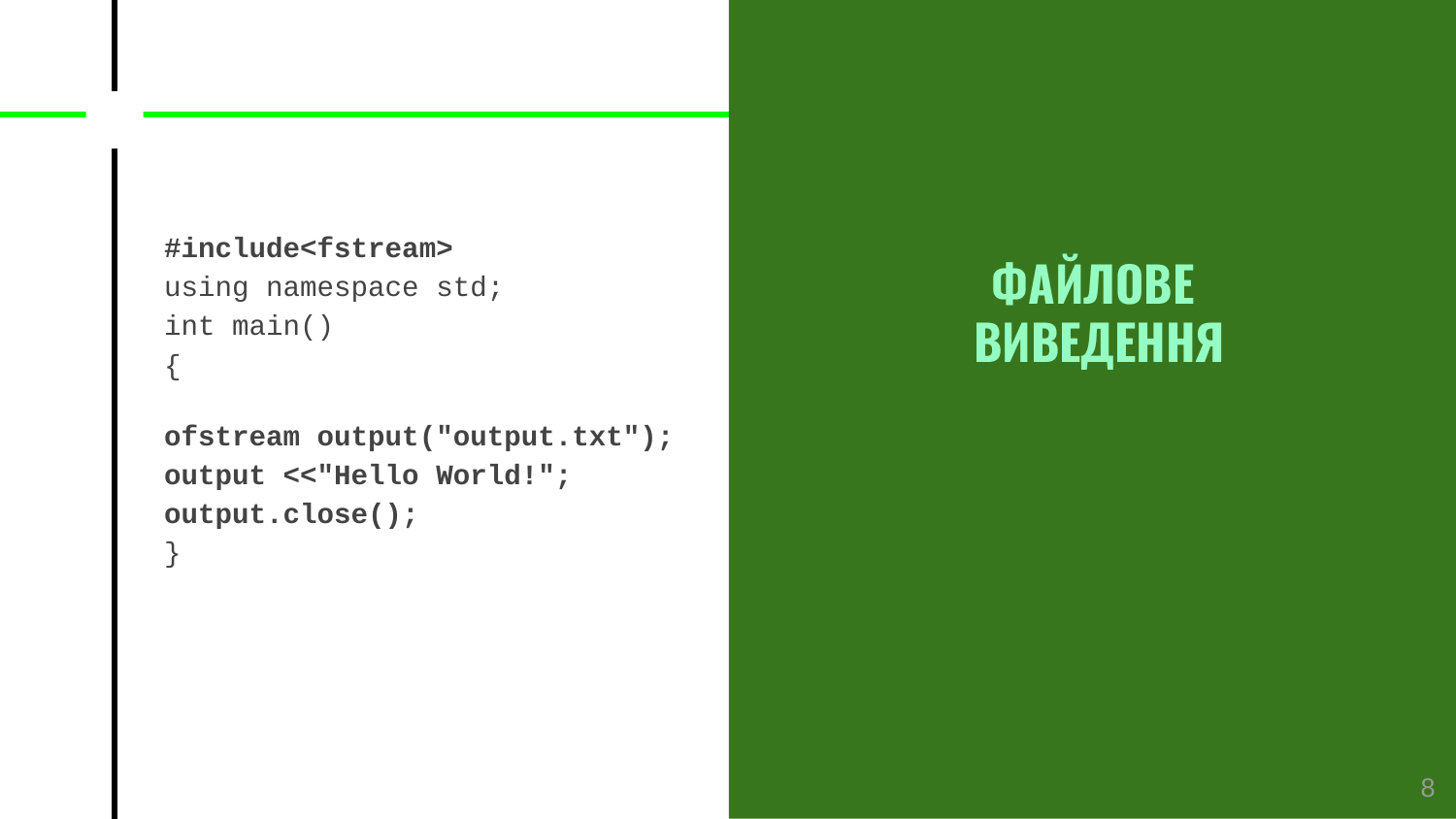

# ФАЙЛОВЕ
 ВИВЕДЕННЯ
#include<fstream>
using namespace std;
int main()
{
ofstream output("output.txt");
output <<"Hello World!";
output.close();
}

8